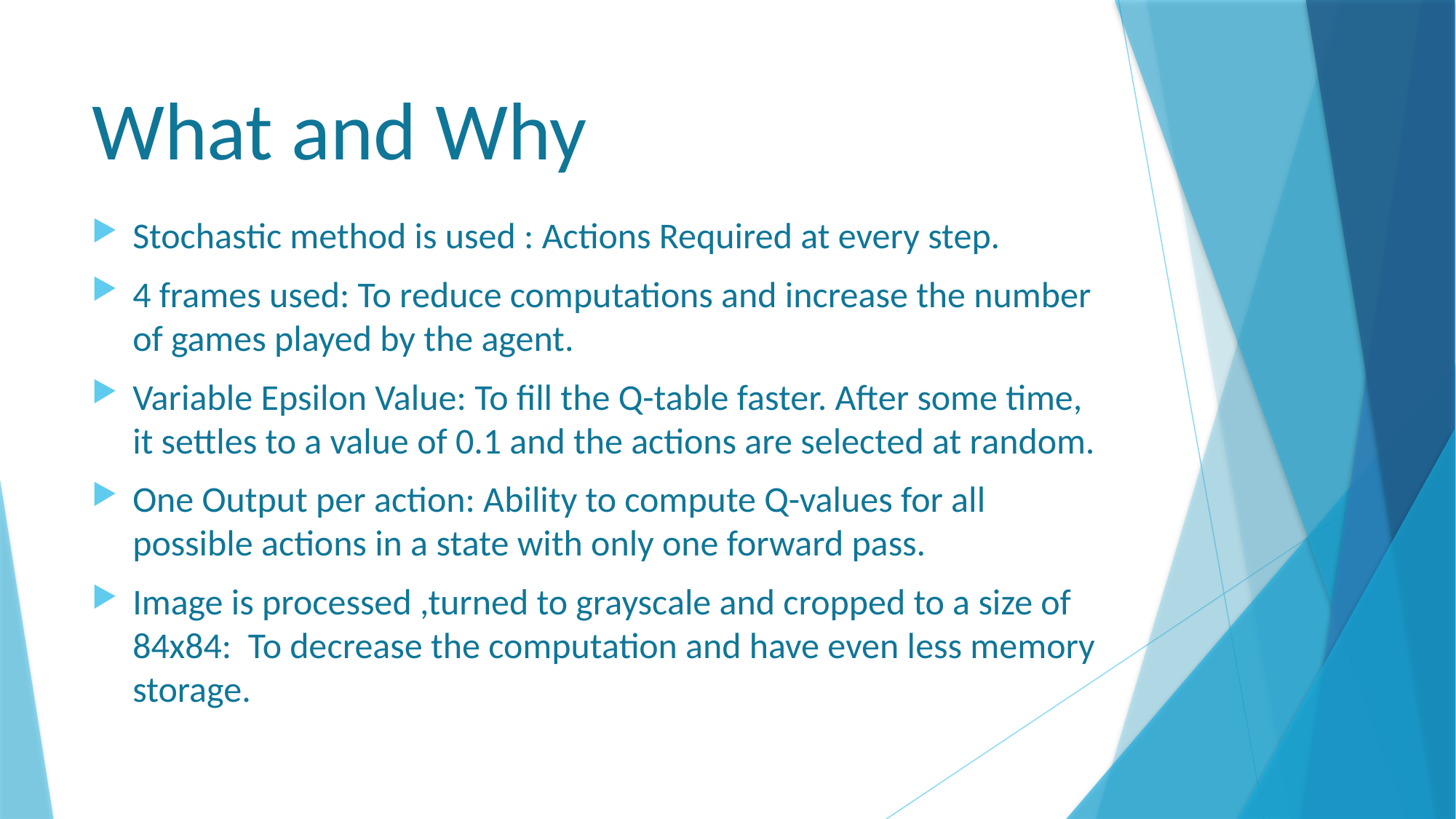

# What and Why
Stochastic method is used : Actions Required at every step.
4 frames used: To reduce computations and increase the number of games played by the agent.
Variable Epsilon Value: To fill the Q-table faster. After some time, it settles to a value of 0.1 and the actions are selected at random.
One Output per action: Ability to compute Q-values for all possible actions in a state with only one forward pass.
Image is processed ,turned to grayscale and cropped to a size of 84x84:  To decrease the computation and have even less memory storage.